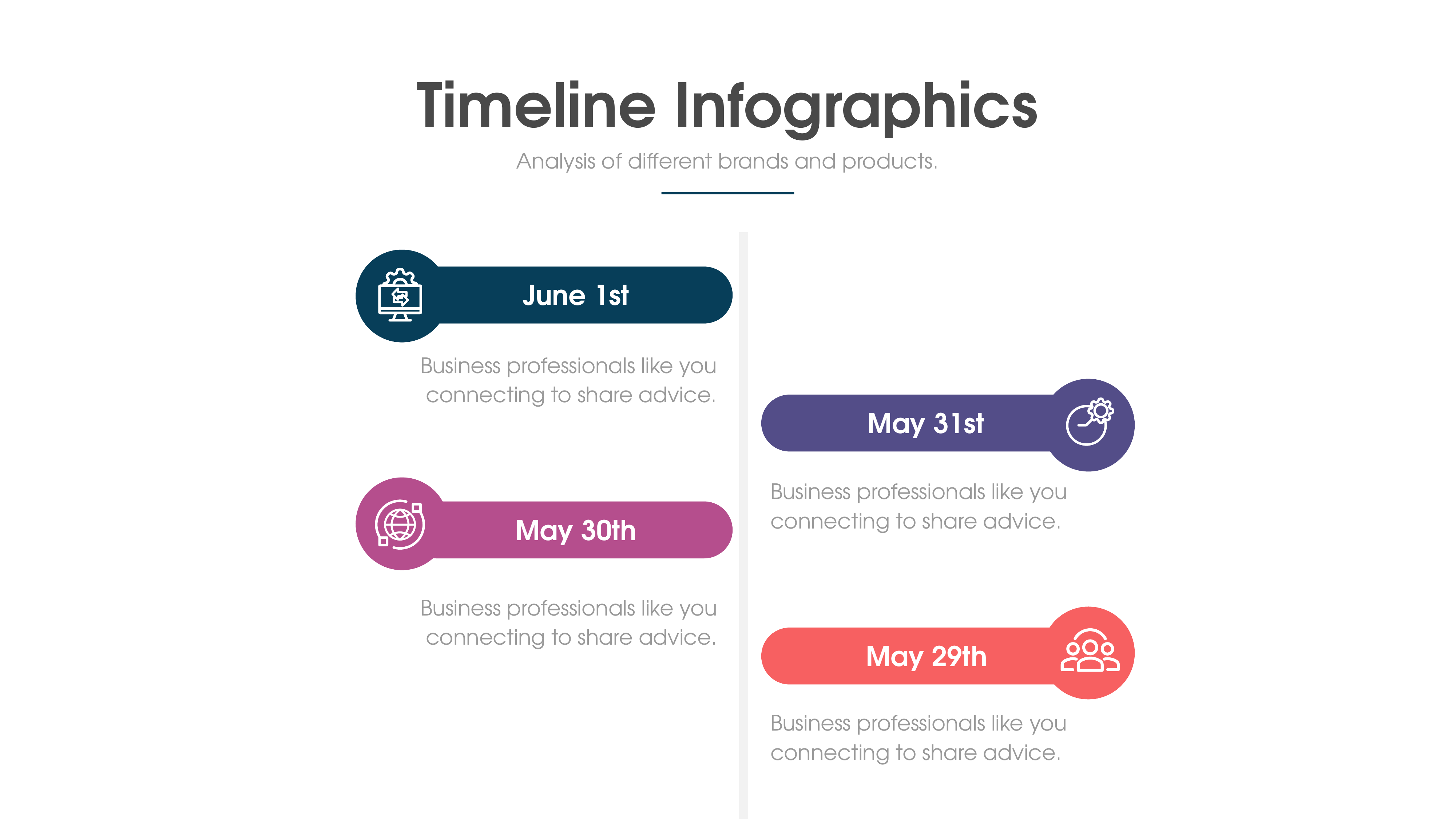

Timeline Infographics
Analysis of different brands and products.

June 1st
Business professionals like you connecting to share advice.

May 31st
Business professionals like you connecting to share advice.

May 30th
Business professionals like you connecting to share advice.

May 29th
Business professionals like you connecting to share advice.